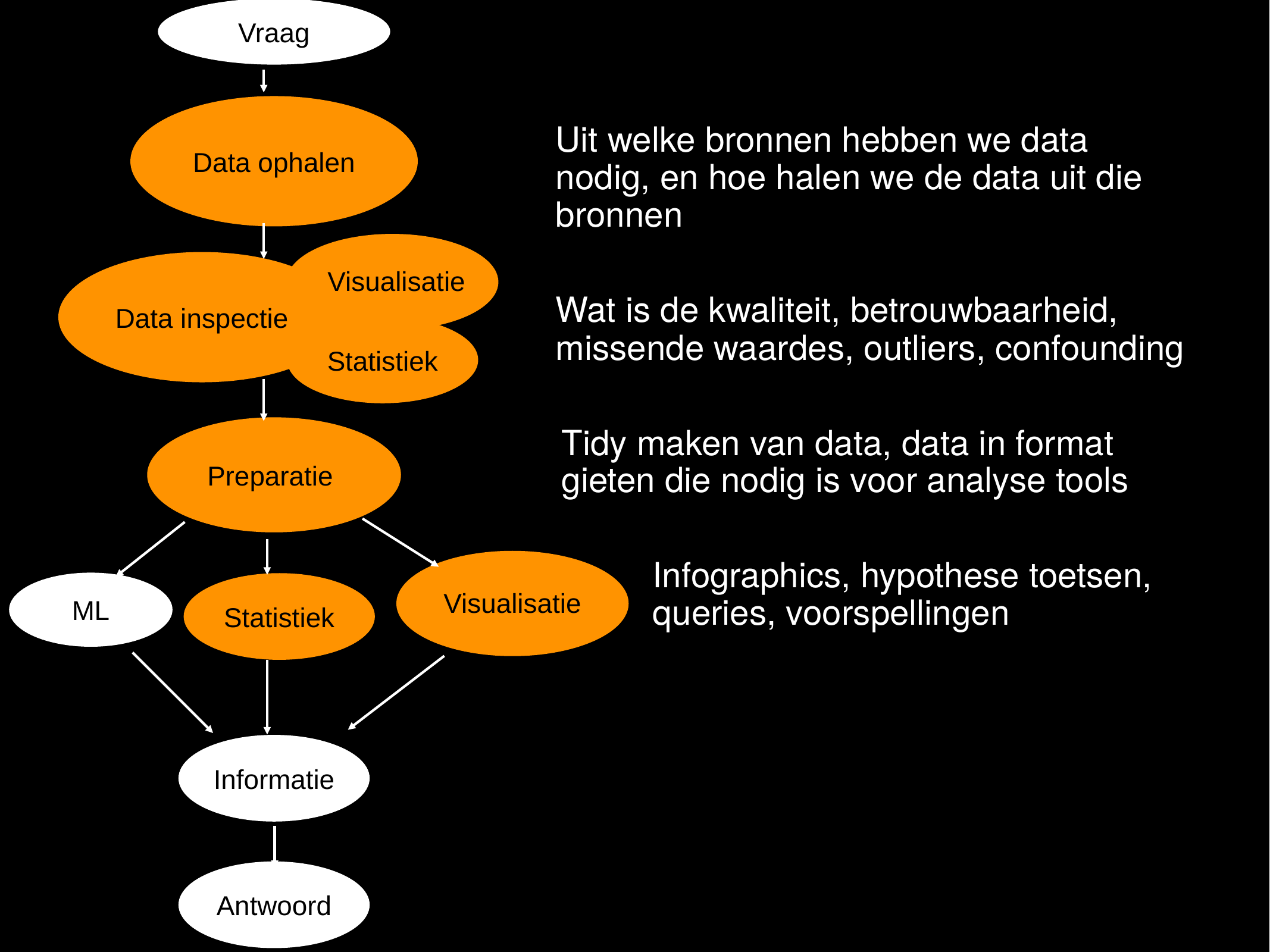

Vraag

Uit welke bronnen hebben we data nodig, en hoe halen we de data uit die bronnen
Data ophalen

Visualisatie
Data inspectie
Wat is de kwaliteit, betrouwbaarheid, missende waardes, outliers, confounding

Statistiek

Tidy maken van data, data in format gieten die nodig is voor analyse tools
Preparatie

Infographics, hypothese toetsen, queries, voorspellingen
ML

Visualisatie
Statistiek

Informatie

Antwoord